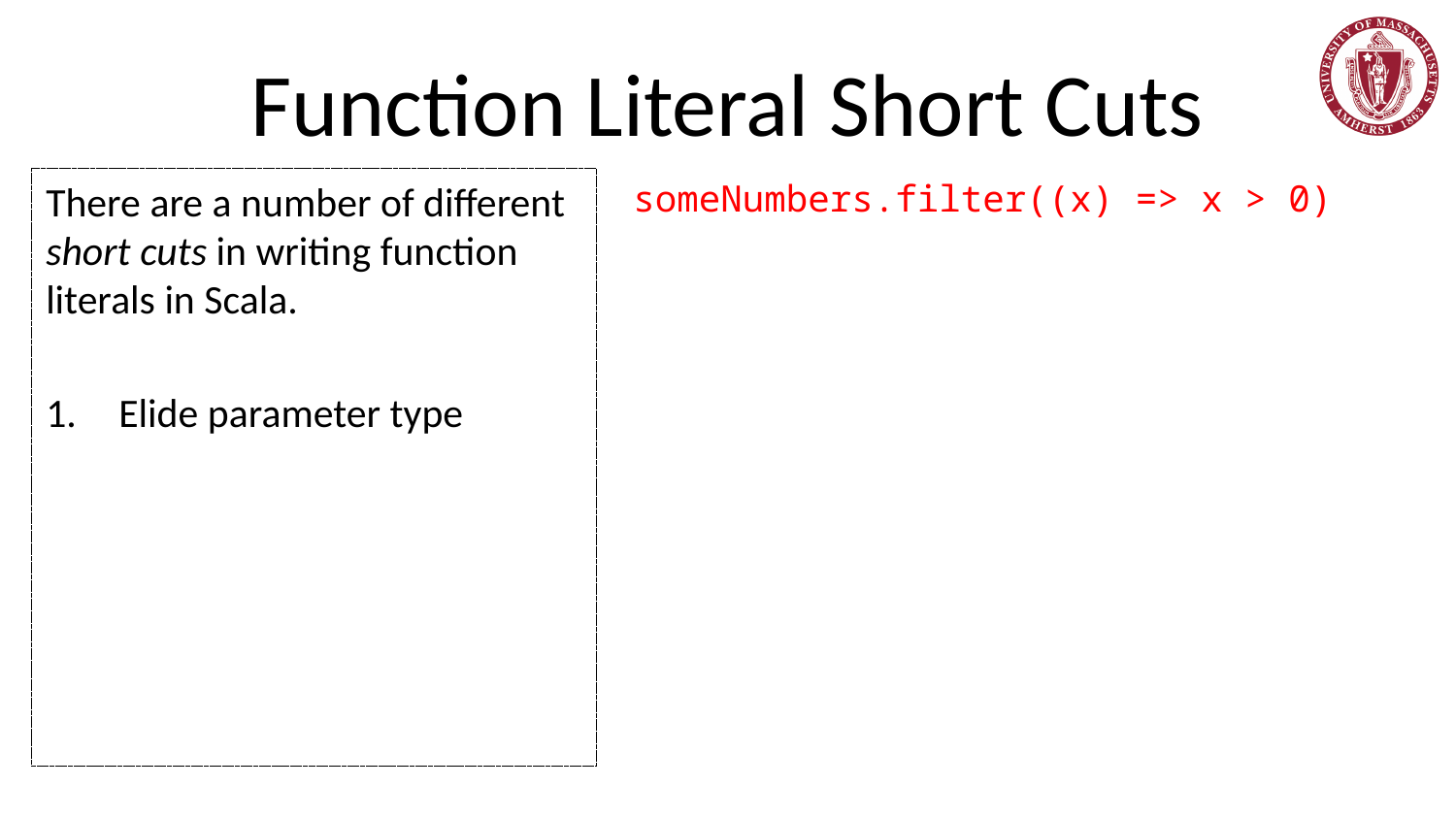

# Function Literal Short Cuts
There are a number of different short cuts in writing function literals in Scala.

Elide parameter type
someNumbers.filter((x) => x > 0)